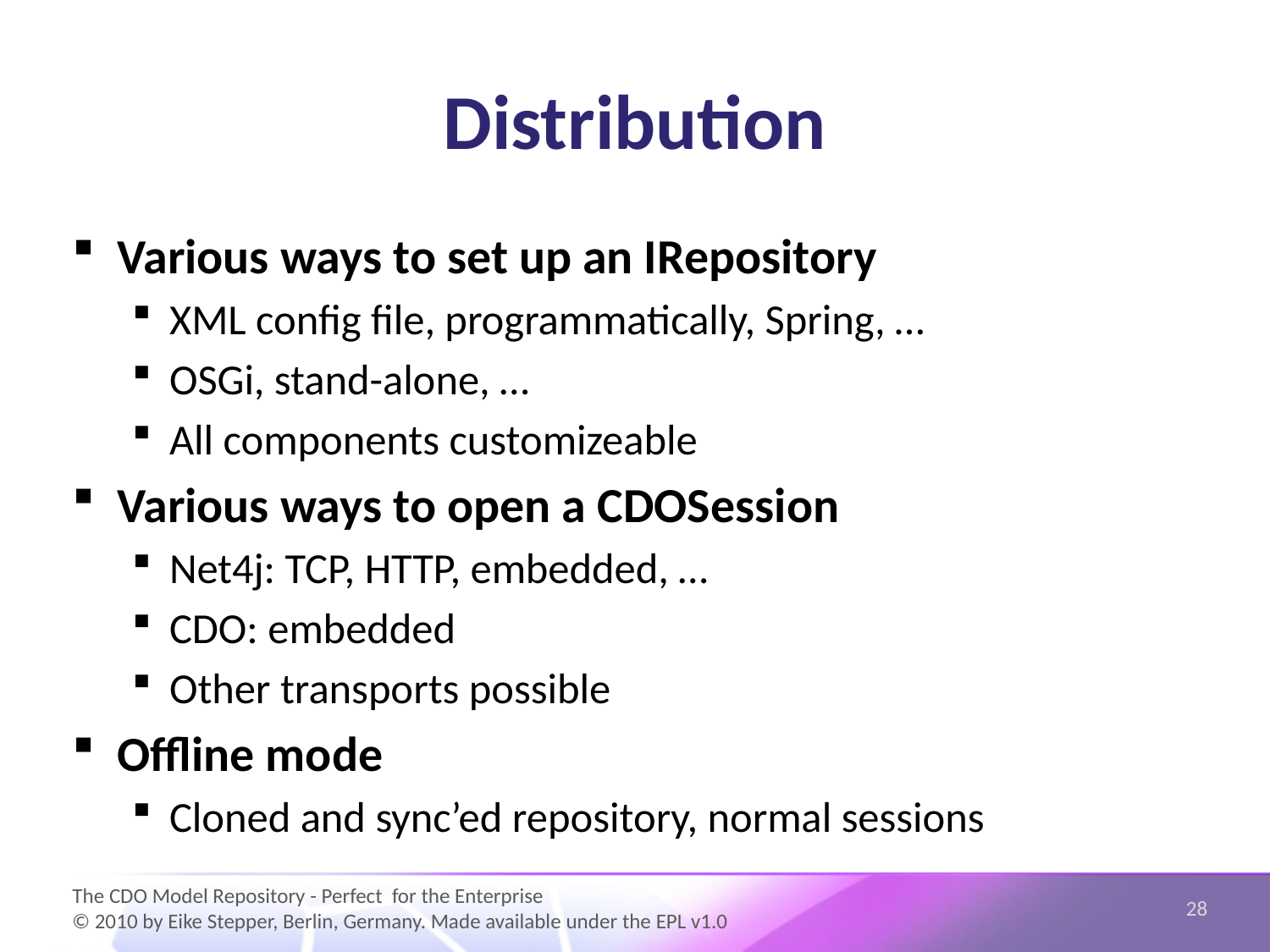

# Distribution
Various ways to set up an IRepository
XML config file, programmatically, Spring, …
OSGi, stand-alone, …
All components customizeable
Various ways to open a CDOSession
Net4j: TCP, HTTP, embedded, …
CDO: embedded
Other transports possible
Offline mode
Cloned and sync’ed repository, normal sessions
28
The CDO Model Repository - Perfect  for the Enterprise
© 2010 by Eike Stepper, Berlin, Germany. Made available under the EPL v1.0